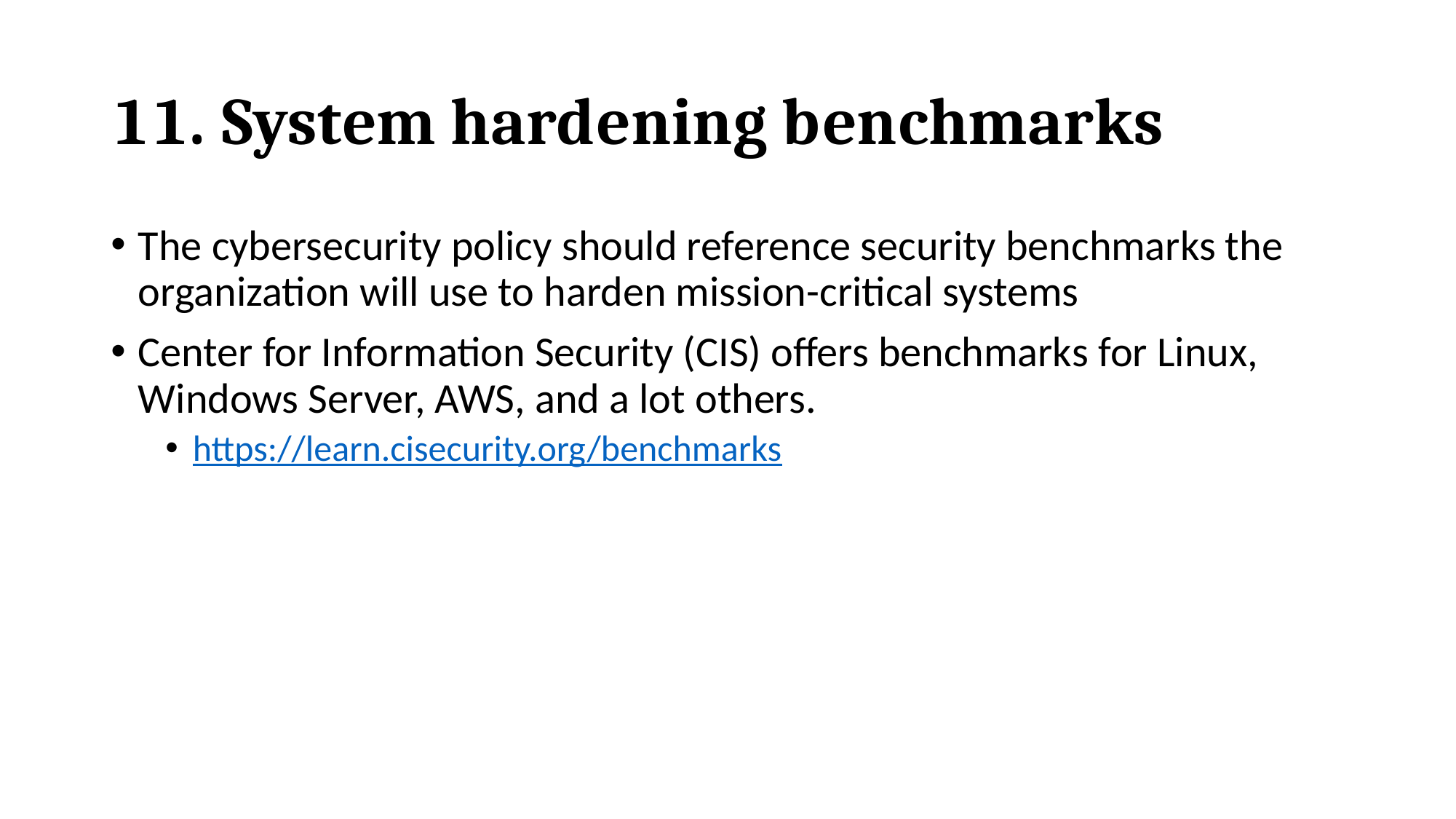

# 11. System hardening benchmarks
The cybersecurity policy should reference security benchmarks the organization will use to harden mission-critical systems
Center for Information Security (CIS) offers benchmarks for Linux, Windows Server, AWS, and a lot others.
https://learn.cisecurity.org/benchmarks